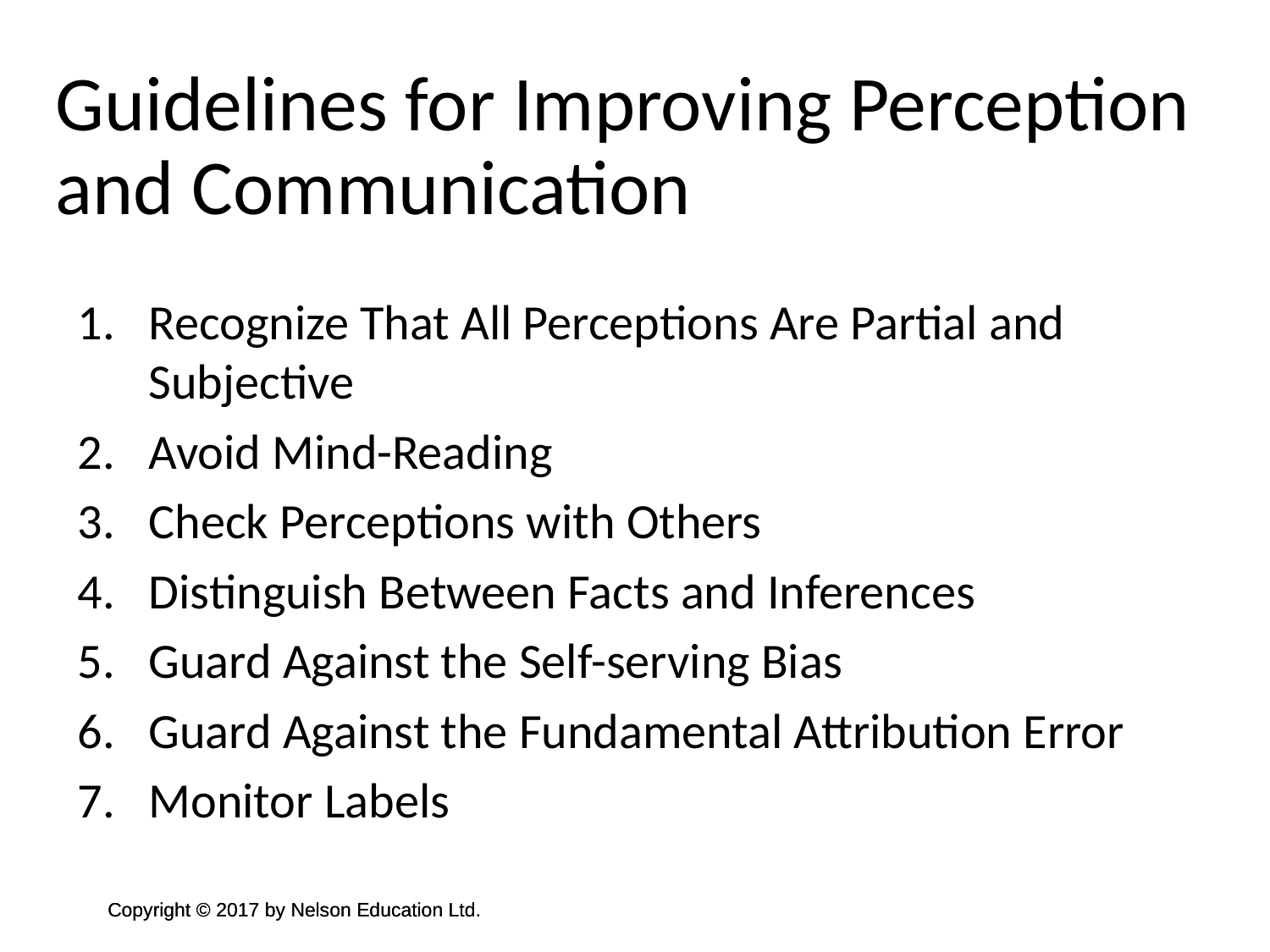

Guidelines for Improving Perception and Communication
Recognize That All Perceptions Are Partial and Subjective
Avoid Mind-Reading
Check Perceptions with Others
Distinguish Between Facts and Inferences
Guard Against the Self-serving Bias
Guard Against the Fundamental Attribution Error
Monitor Labels